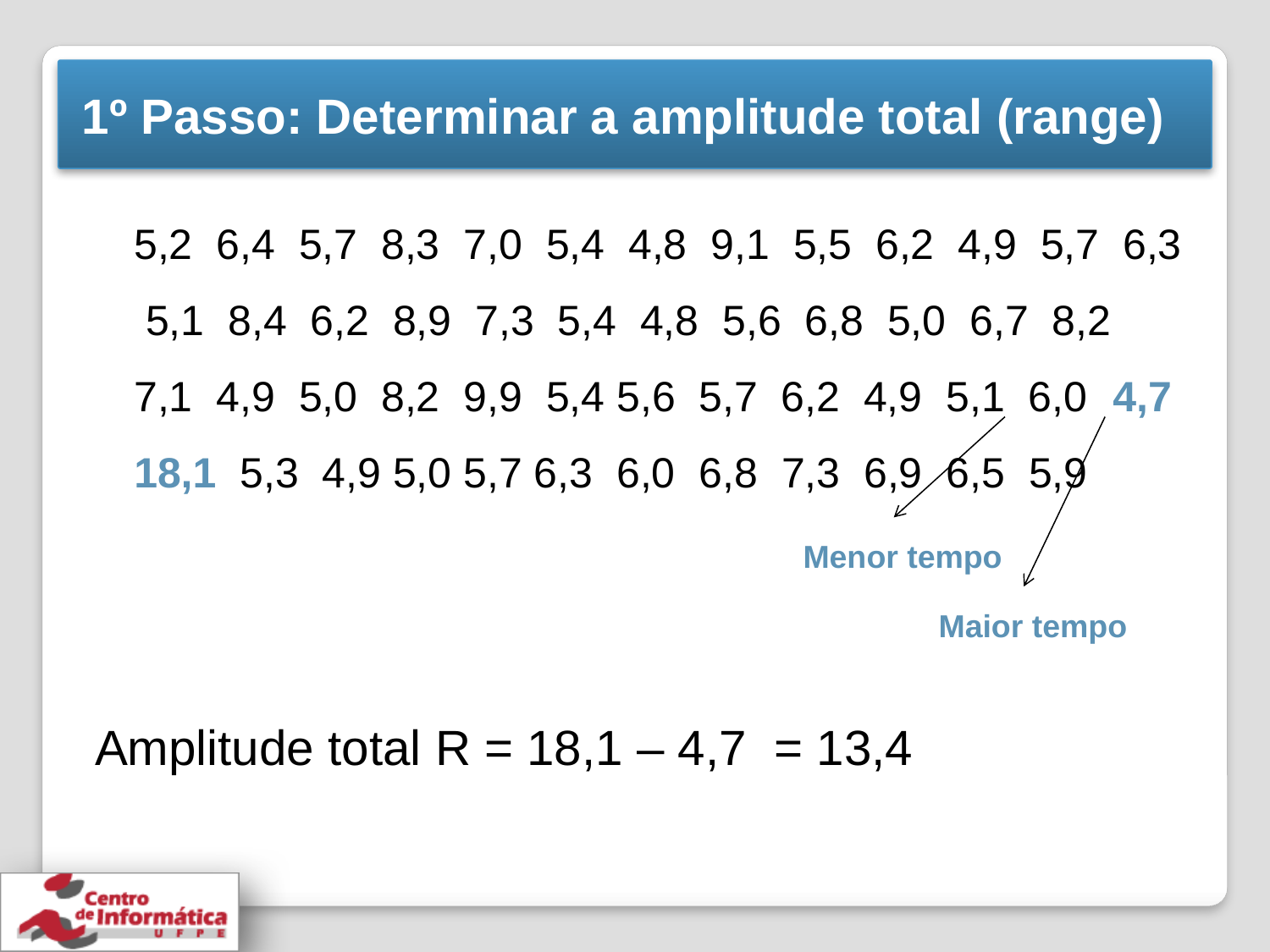

# 1º Passo: Determinar a amplitude total (range)
5,2  6,4  5,7  8,3  7,0  5,4  4,8  9,1  5,5  6,2  4,9  5,7  6,3  5,1  8,4  6,2  8,9  7,3  5,4  4,8  5,6  6,8  5,0  6,7  8,2  7,1  4,9  5,0  8,2  9,9  5,4 5,6  5,7  6,2  4,9  5,1  6,0  4,7  18,1  5,3  4,9 5,0 5,7 6,3  6,0  6,8  7,3  6,9  6,5  5,9

Amplitude total R = 18,1 – 4,7  = 13,4
Menor tempo
Maior tempo